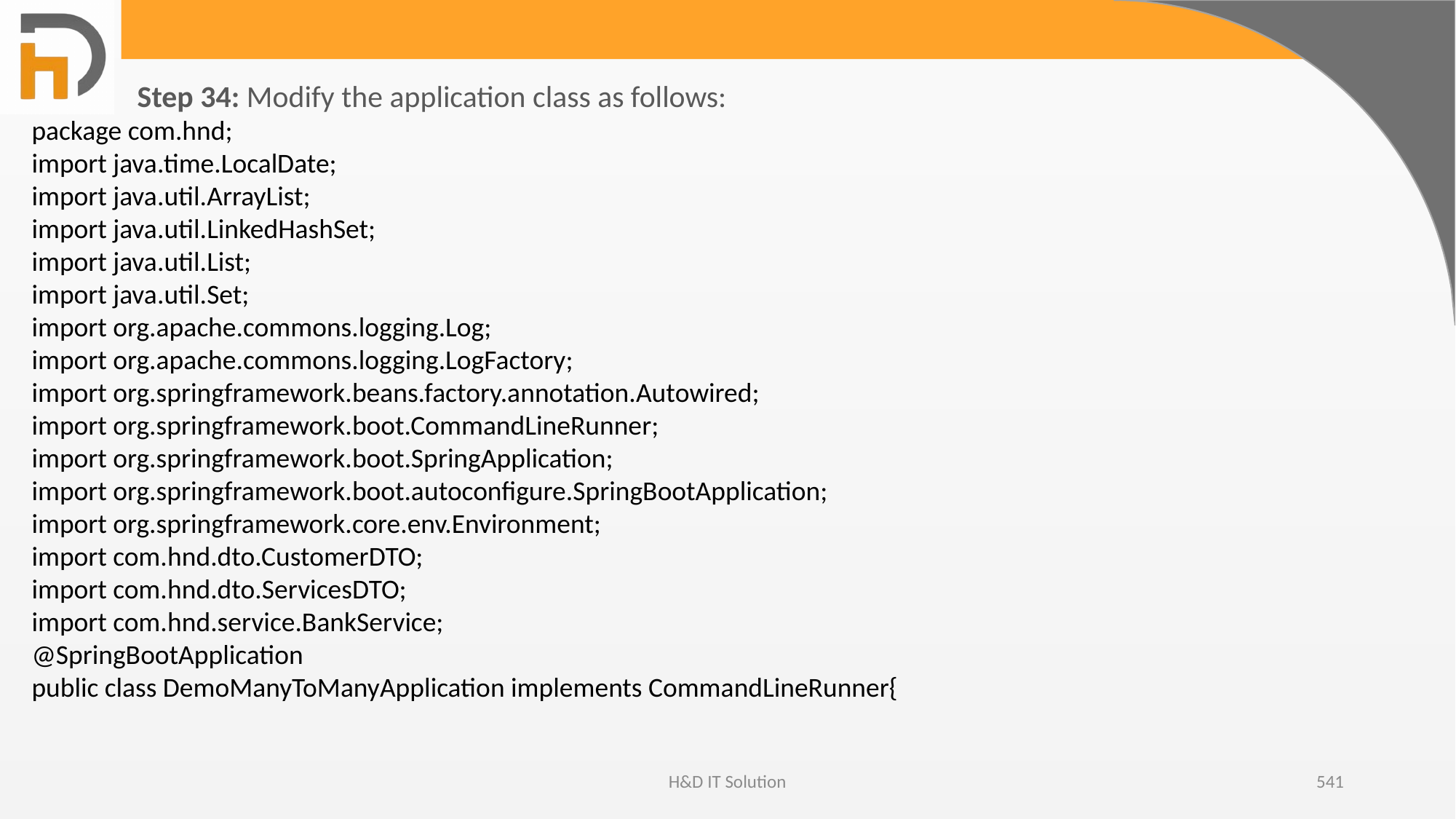

Step 34: Modify the application class as follows:
package com.hnd;
import java.time.LocalDate;
import java.util.ArrayList;
import java.util.LinkedHashSet;
import java.util.List;
import java.util.Set;
import org.apache.commons.logging.Log;
import org.apache.commons.logging.LogFactory;
import org.springframework.beans.factory.annotation.Autowired;
import org.springframework.boot.CommandLineRunner;
import org.springframework.boot.SpringApplication;
import org.springframework.boot.autoconfigure.SpringBootApplication;
import org.springframework.core.env.Environment;
import com.hnd.dto.CustomerDTO;
import com.hnd.dto.ServicesDTO;
import com.hnd.service.BankService;
@SpringBootApplication
public class DemoManyToManyApplication implements CommandLineRunner{

H&D IT Solution
541